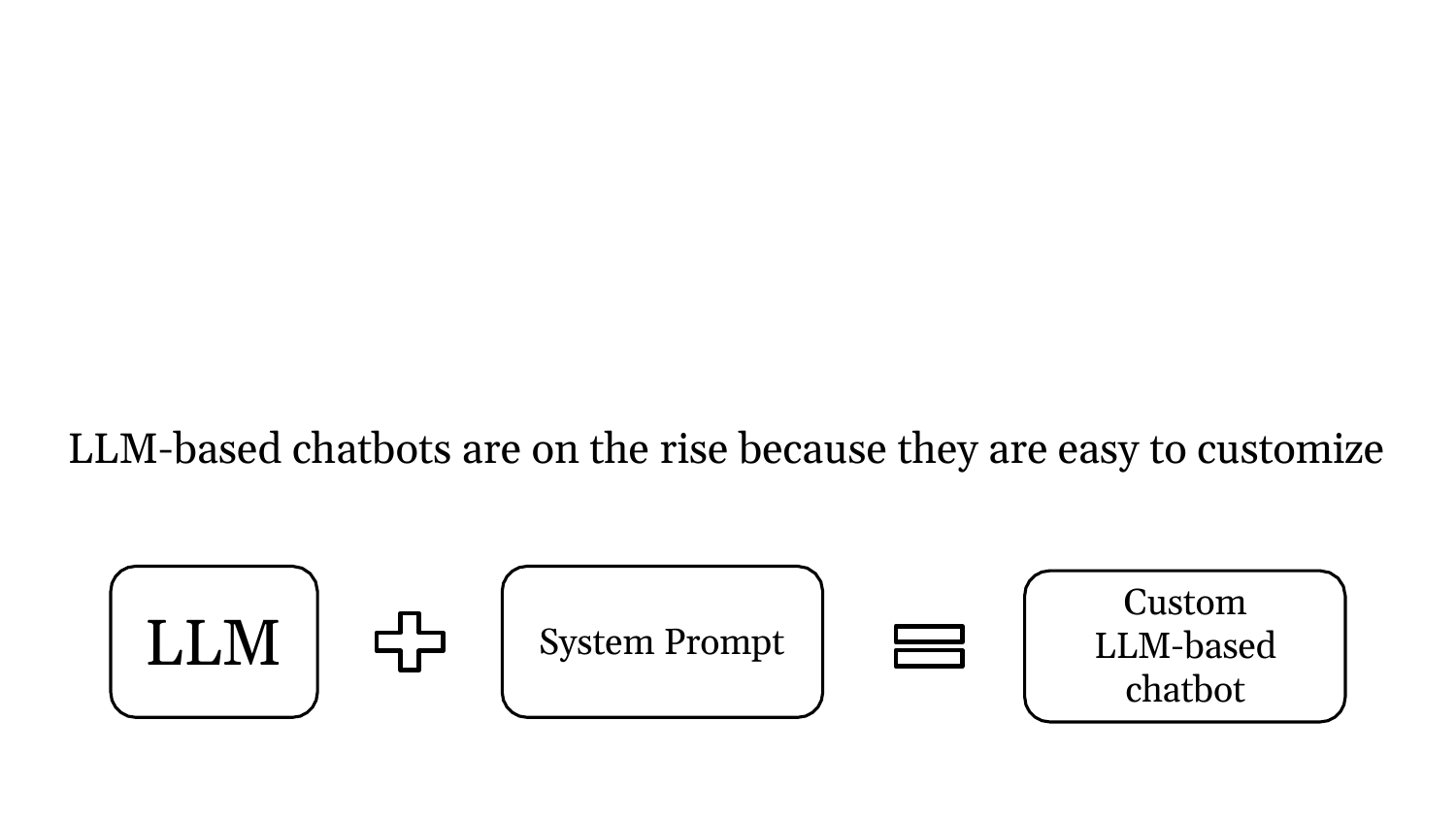

LLM-based chatbots are on the rise because they are easy to customize

Custom LLM-based chatbot
LLM

System Prompt